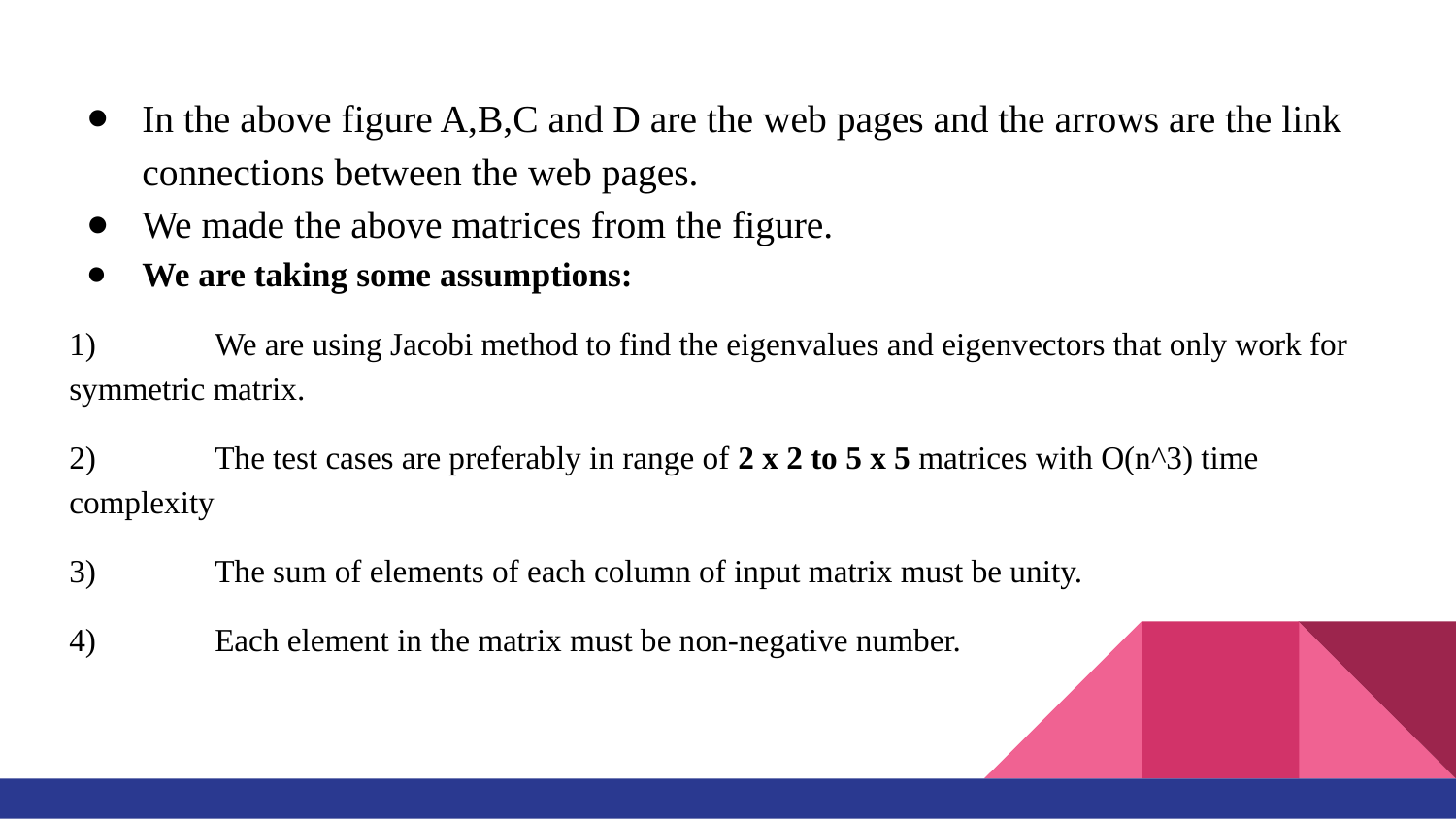

In the above figure A,B,C and D are the web pages and the arrows are the link connections between the web pages.
We made the above matrices from the figure.
We are taking some assumptions:
1) 	We are using Jacobi method to find the eigenvalues and eigenvectors that only work for symmetric matrix.
2) 	The test cases are preferably in range of 2 x 2 to 5 x 5 matrices with O(n^3) time complexity
3) 	The sum of elements of each column of input matrix must be unity.
4) 	Each element in the matrix must be non-negative number.